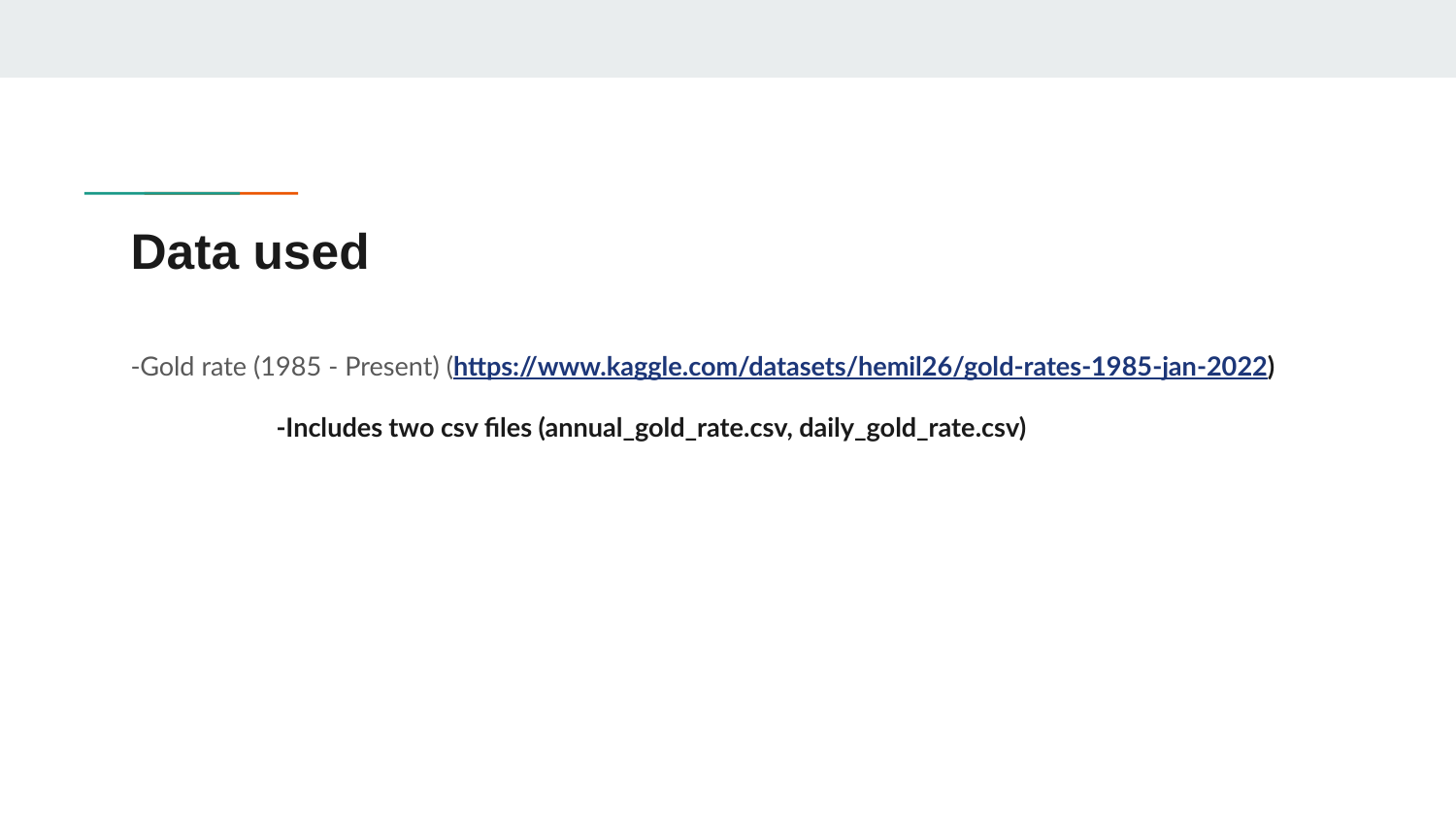

# Data used
-Gold rate (1985 - Present) (https://www.kaggle.com/datasets/hemil26/gold-rates-1985-jan-2022)
	-Includes two csv files (annual_gold_rate.csv, daily_gold_rate.csv)